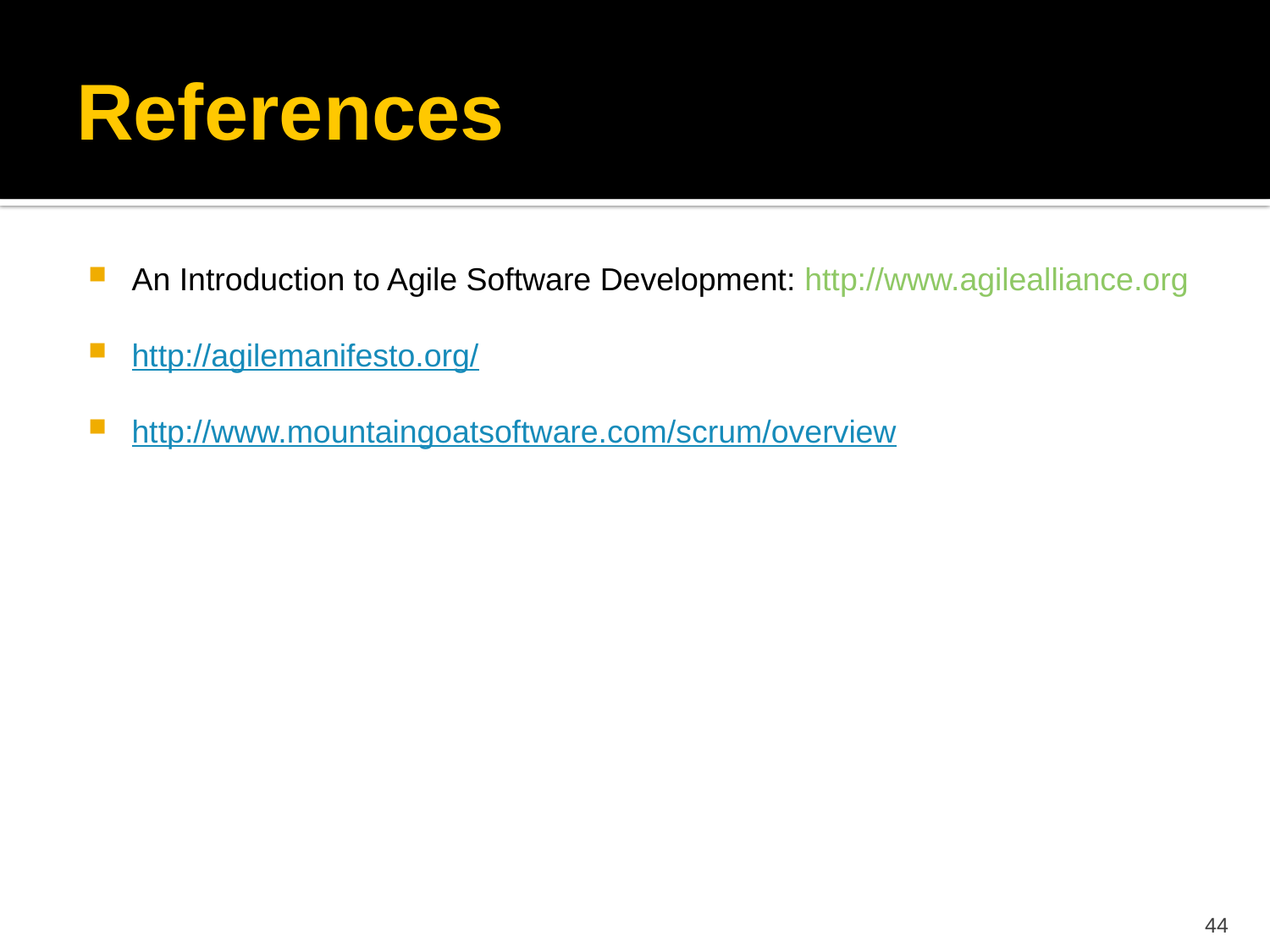

# References
An Introduction to Agile Software Development: http://www.agilealliance.org

http://agilemanifesto.org/

http://www.mountaingoatsoftware.com/scrum/overview
44